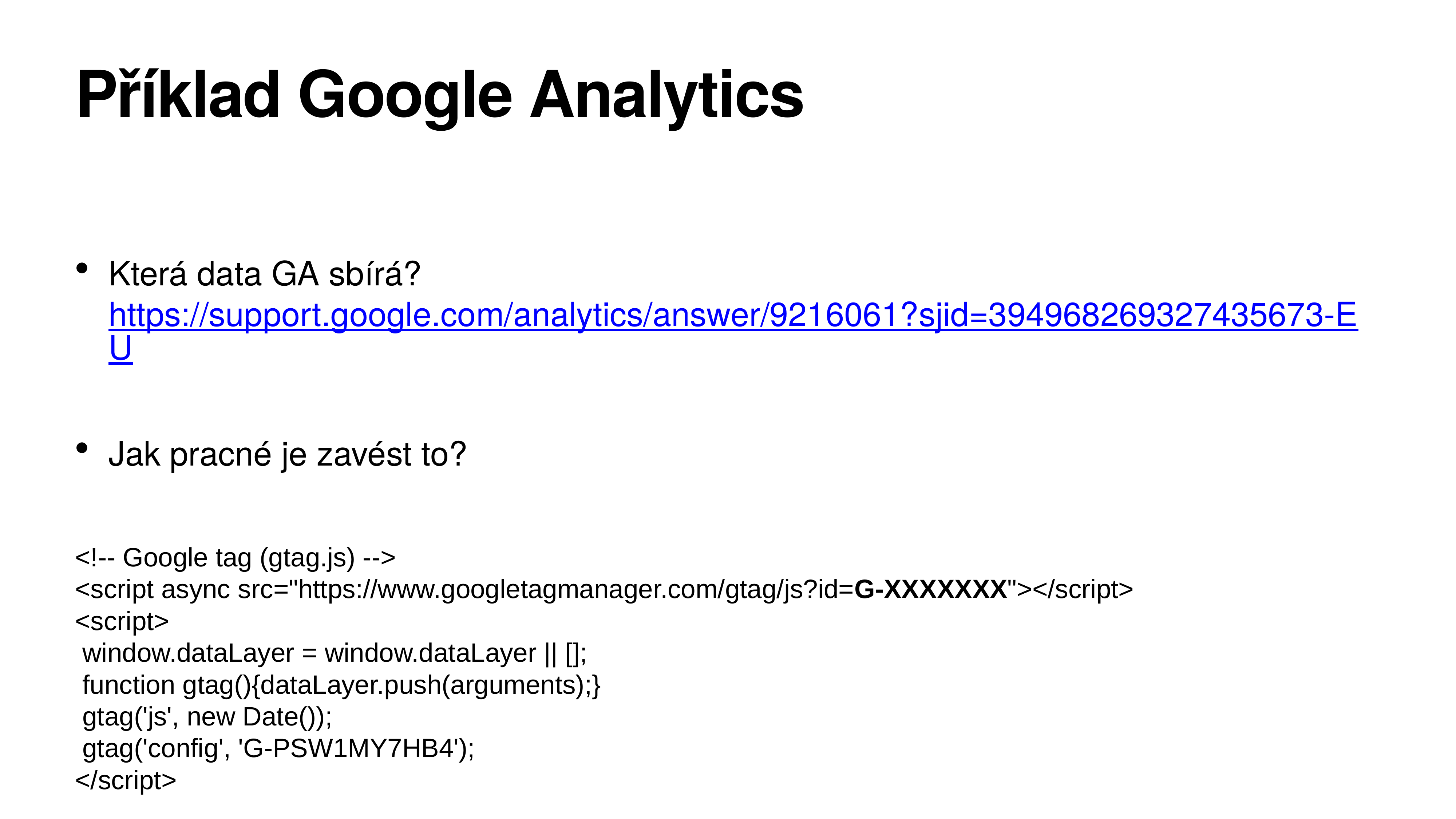

# Příklad Google Analytics

Která data GA sbírá? https://support.google.com/analytics/answer/9216061?sjid=394968269327435673-EU
Jak pracné je zavést to?

<!-- Google tag (gtag.js) -->
<script async src="https://www.googletagmanager.com/gtag/js?id=G-XXXXXXX"></script>
<script>
 window.dataLayer = window.dataLayer || [];
 function gtag(){dataLayer.push(arguments);}
 gtag('js', new Date());
 gtag('config', 'G-PSW1MY7HB4');
</script>